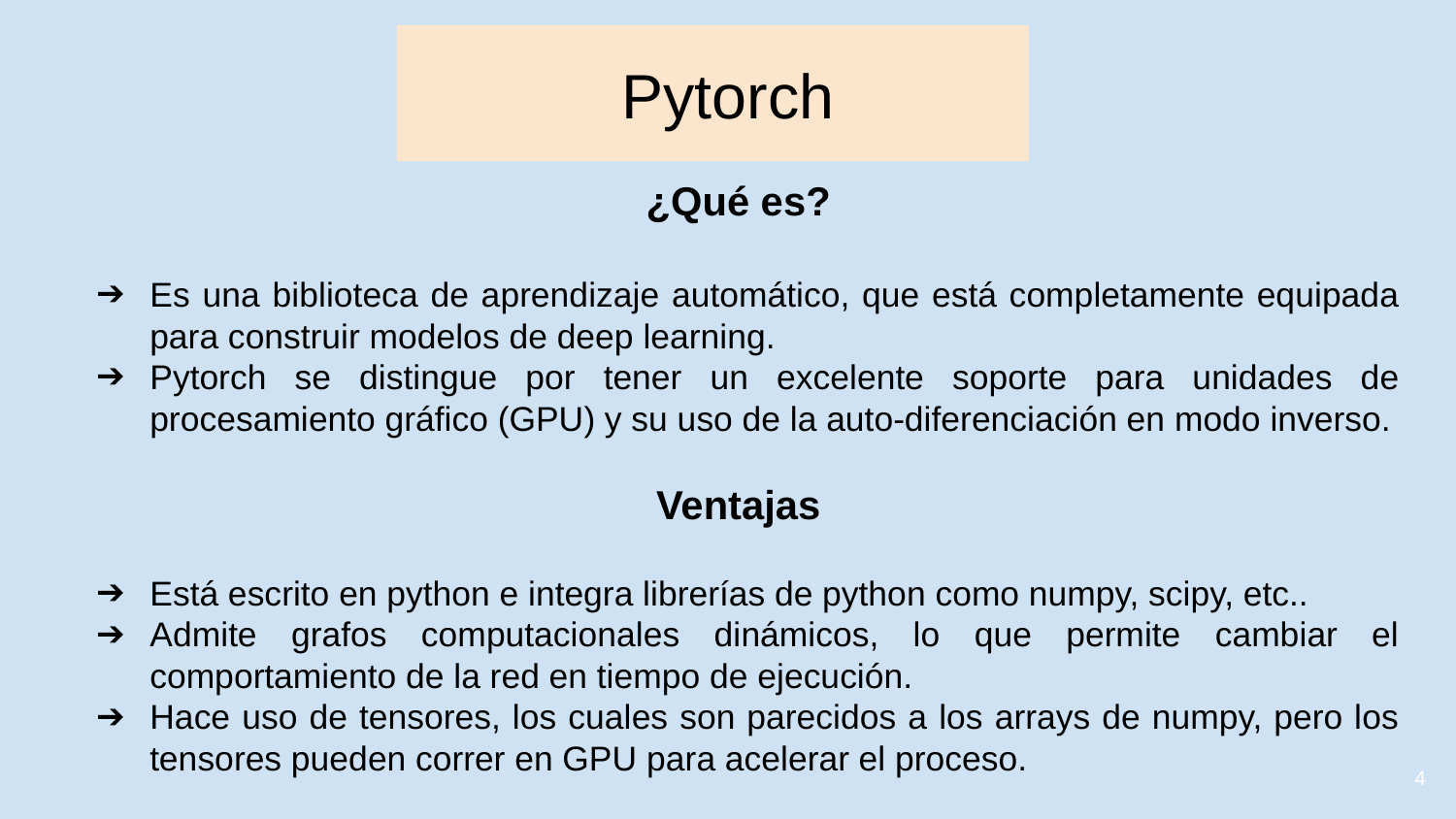

Pytorch
¿Qué es?

Es una biblioteca de aprendizaje automático, que está completamente equipada para construir modelos de deep learning.
Pytorch se distingue por tener un excelente soporte para unidades de procesamiento gráfico (GPU) y su uso de la auto-diferenciación en modo inverso.

Ventajas

Está escrito en python e integra librerías de python como numpy, scipy, etc..
Admite grafos computacionales dinámicos, lo que permite cambiar el comportamiento de la red en tiempo de ejecución.
Hace uso de tensores, los cuales son parecidos a los arrays de numpy, pero los tensores pueden correr en GPU para acelerar el proceso.

4